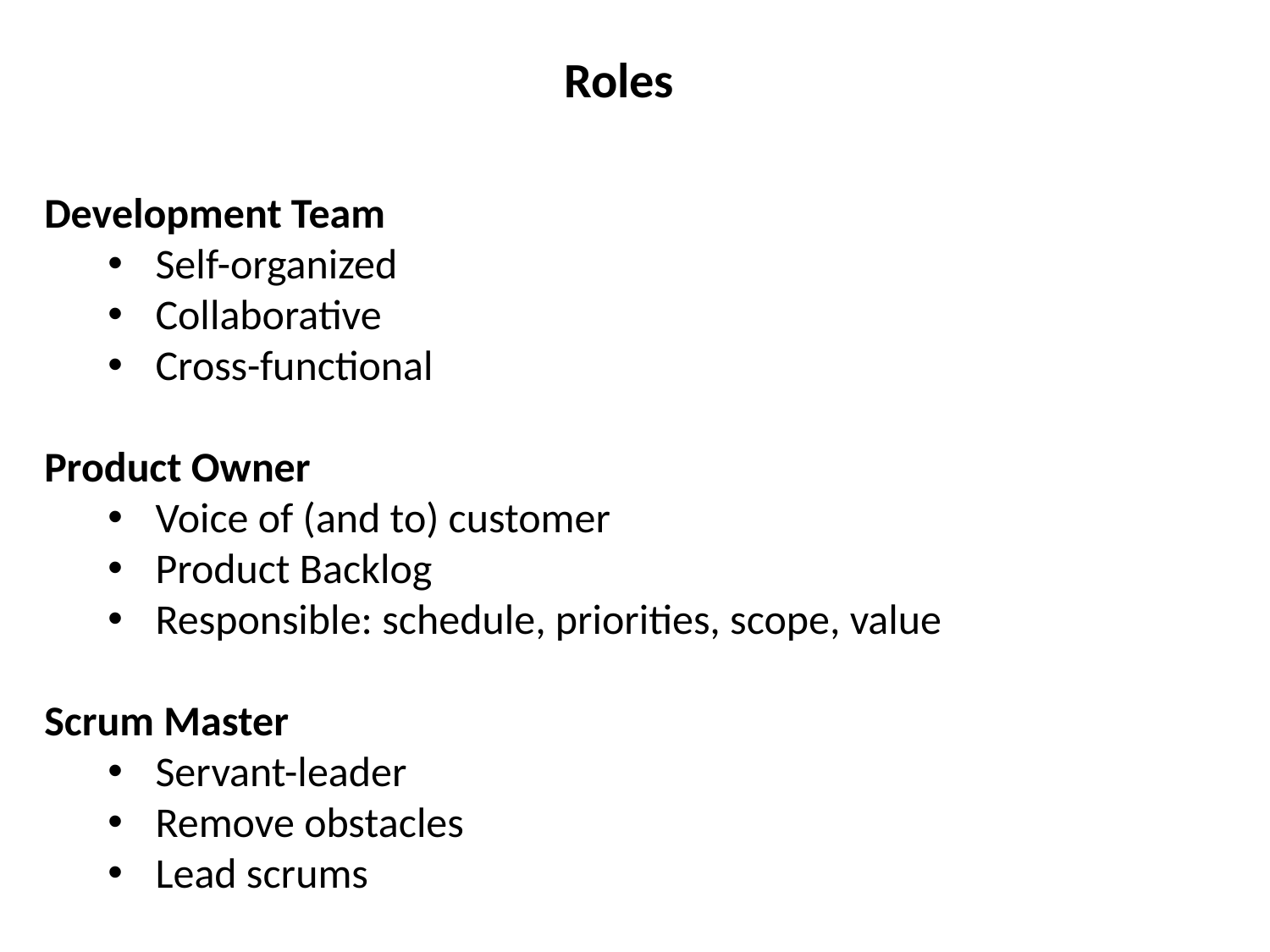

Roles
Development Team
Self-organized
Collaborative
Cross-functional

Product Owner
Voice of (and to) customer
Product Backlog
Responsible: schedule, priorities, scope, value

Scrum Master
Servant-leader
Remove obstacles
Lead scrums